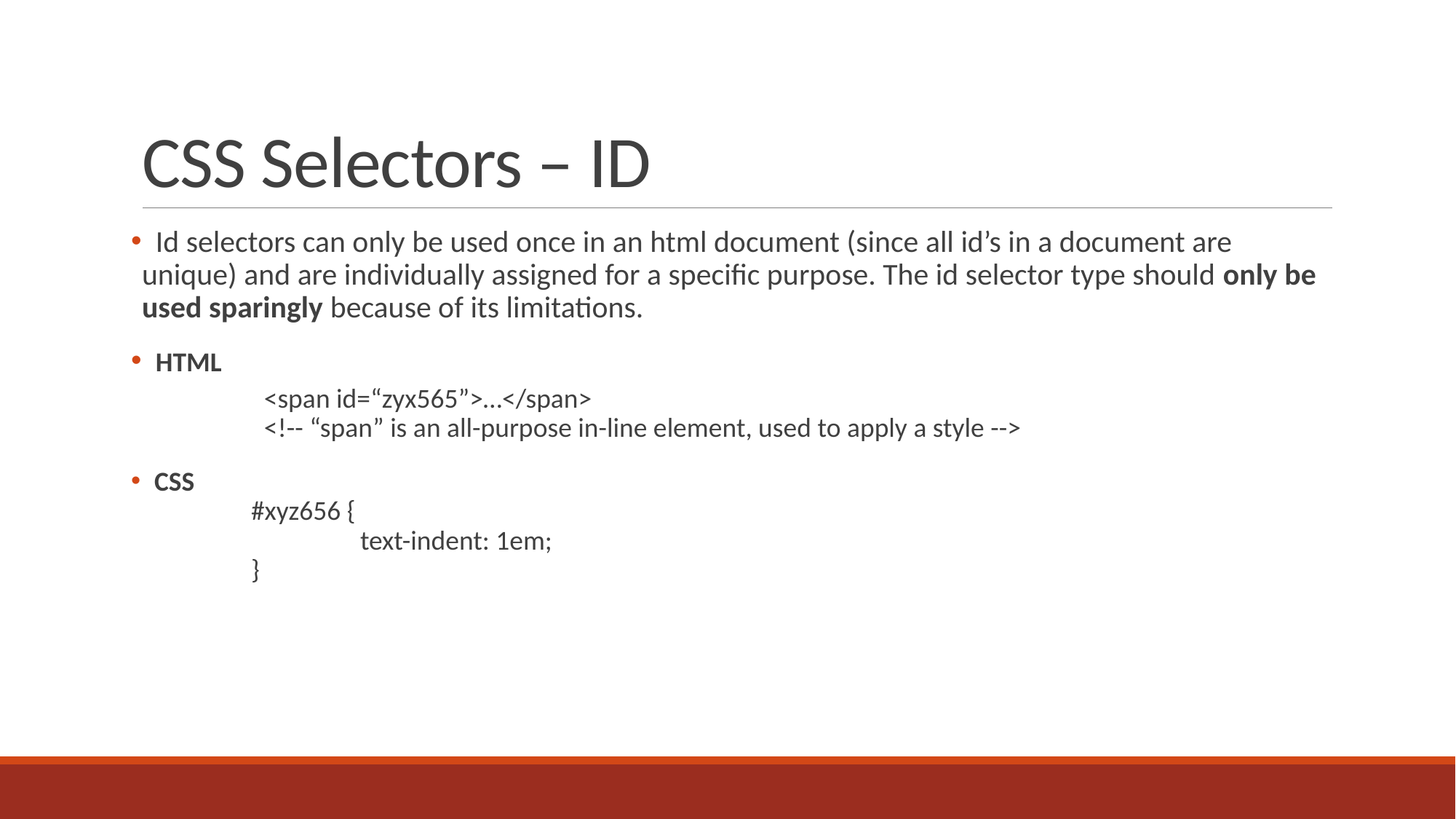

# CSS Selectors – ID
  Id selectors can only be used once in an html document (since all id’s in a document are unique) and are individually assigned for a specific purpose. The id selector type should only be used sparingly because of its limitations.
  HTML
	<span id=“zyx565”>…</span>
	<!-- “span” is an all-purpose in-line element, used to apply a style -->
  CSS
	#xyz656 {
		text-indent: 1em;
	}